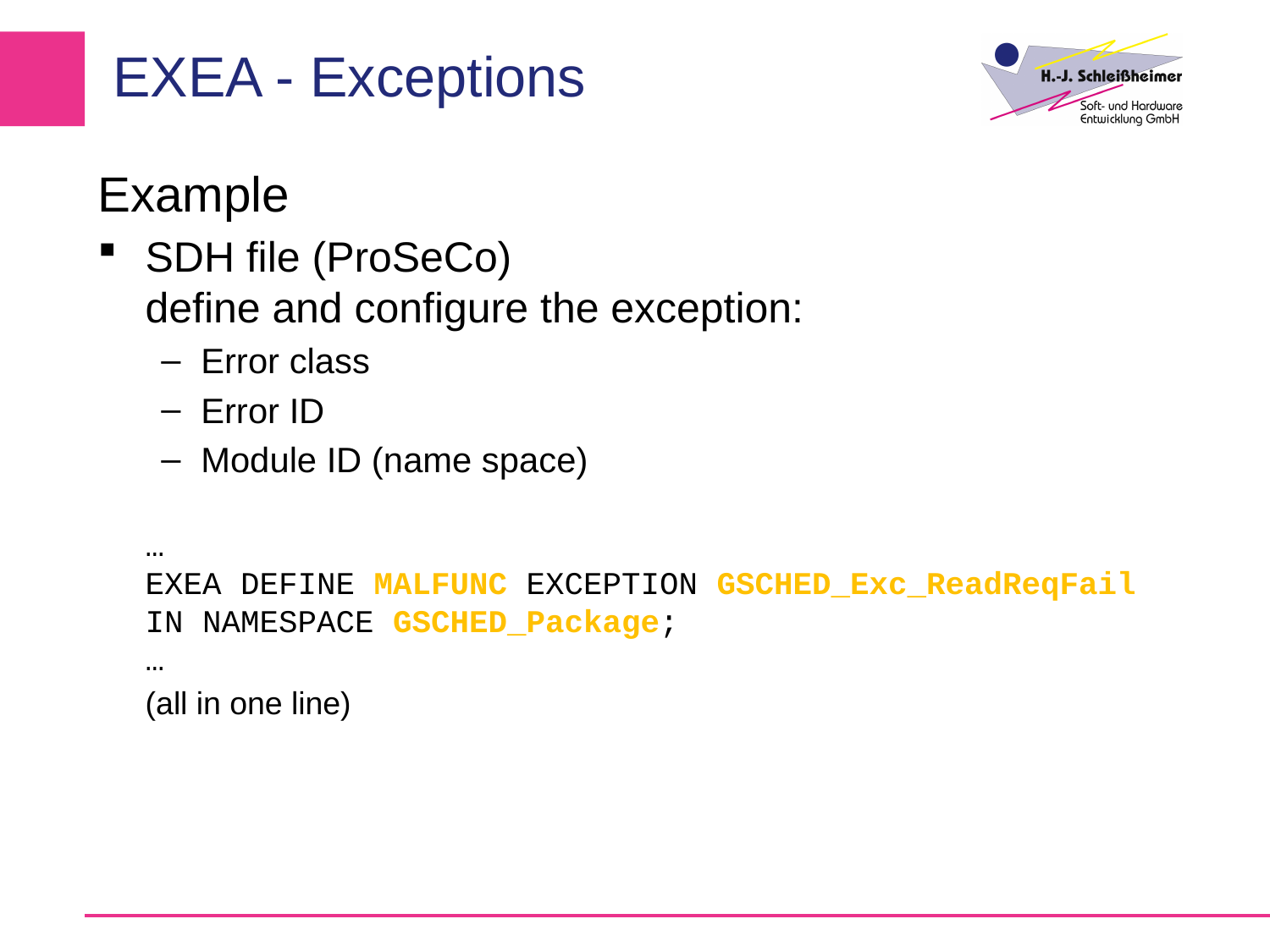

# EXEA - Exceptions
Example
SDH file (ProSeCo)
define and configure the exception:
Error class
Error ID
Module ID (name space)
…
EXEA DEFINE MALFUNC EXCEPTION GSCHED_Exc_ReadReqFail IN NAMESPACE GSCHED_Package;
…
	(all in one line)